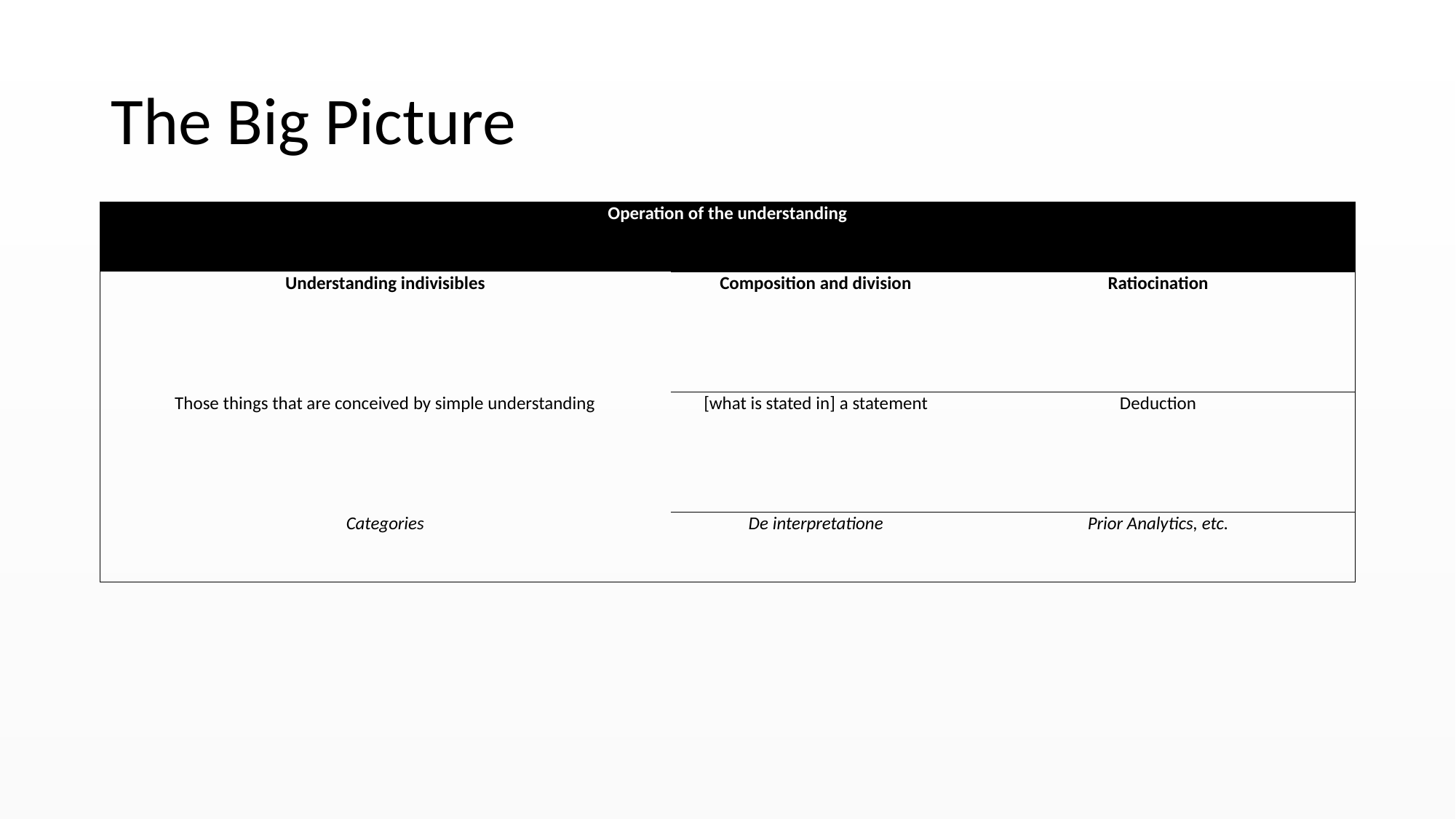

# The Big Picture
| Operation of the understanding |  |  |
| --- | --- | --- |
| Understanding indivisibles | Composition and division | Ratiocination |
| Those things that are conceived by simple understanding | [what is stated in] a statement | Deduction |
| Categories | De interpretatione | Prior Analytics, etc. |